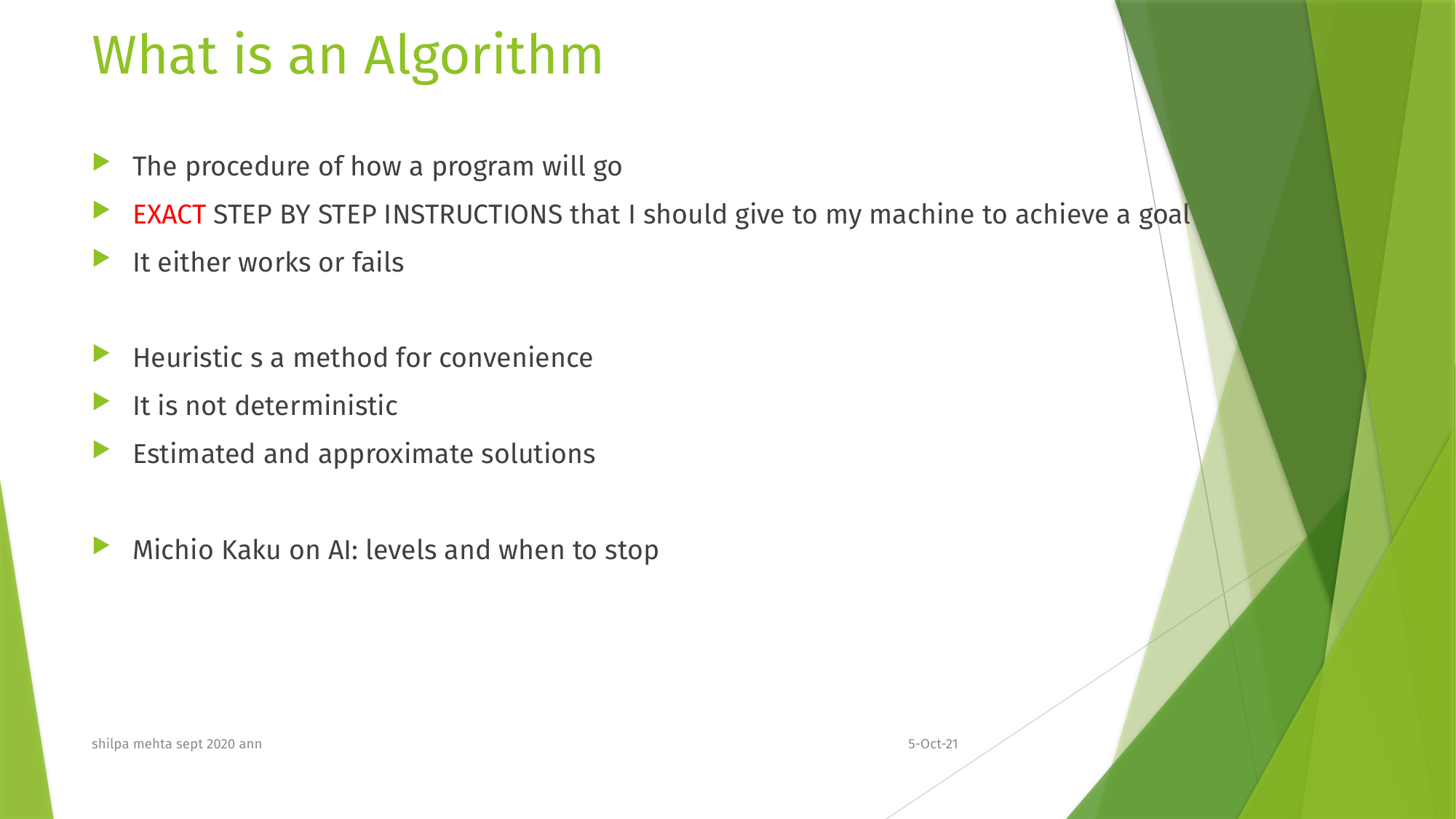

# What is an Algorithm
The procedure of how a program will go
EXACT STEP BY STEP INSTRUCTIONS that I should give to my machine to achieve a goal
It either works or fails

Heuristic s a method for convenience
It is not deterministic
Estimated and approximate solutions

Michio Kaku on AI: levels and when to stop

shilpa mehta sept 2020 ann
5-Oct-21